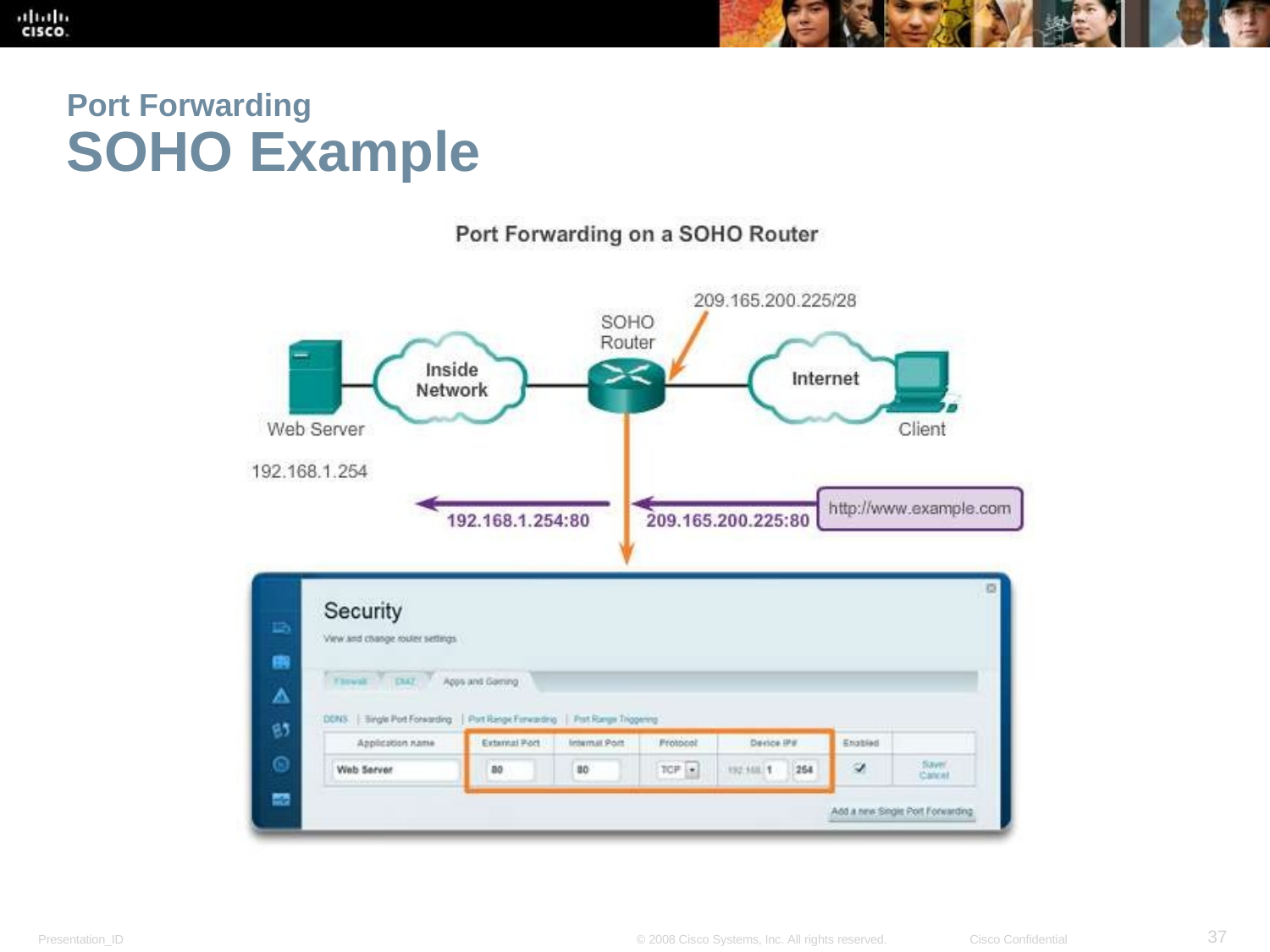

Port Forwarding
SOHO Example

37
Presentation_ID
© 2008 Cisco Systems, Inc. All rights reserved.
Cisco Confidential